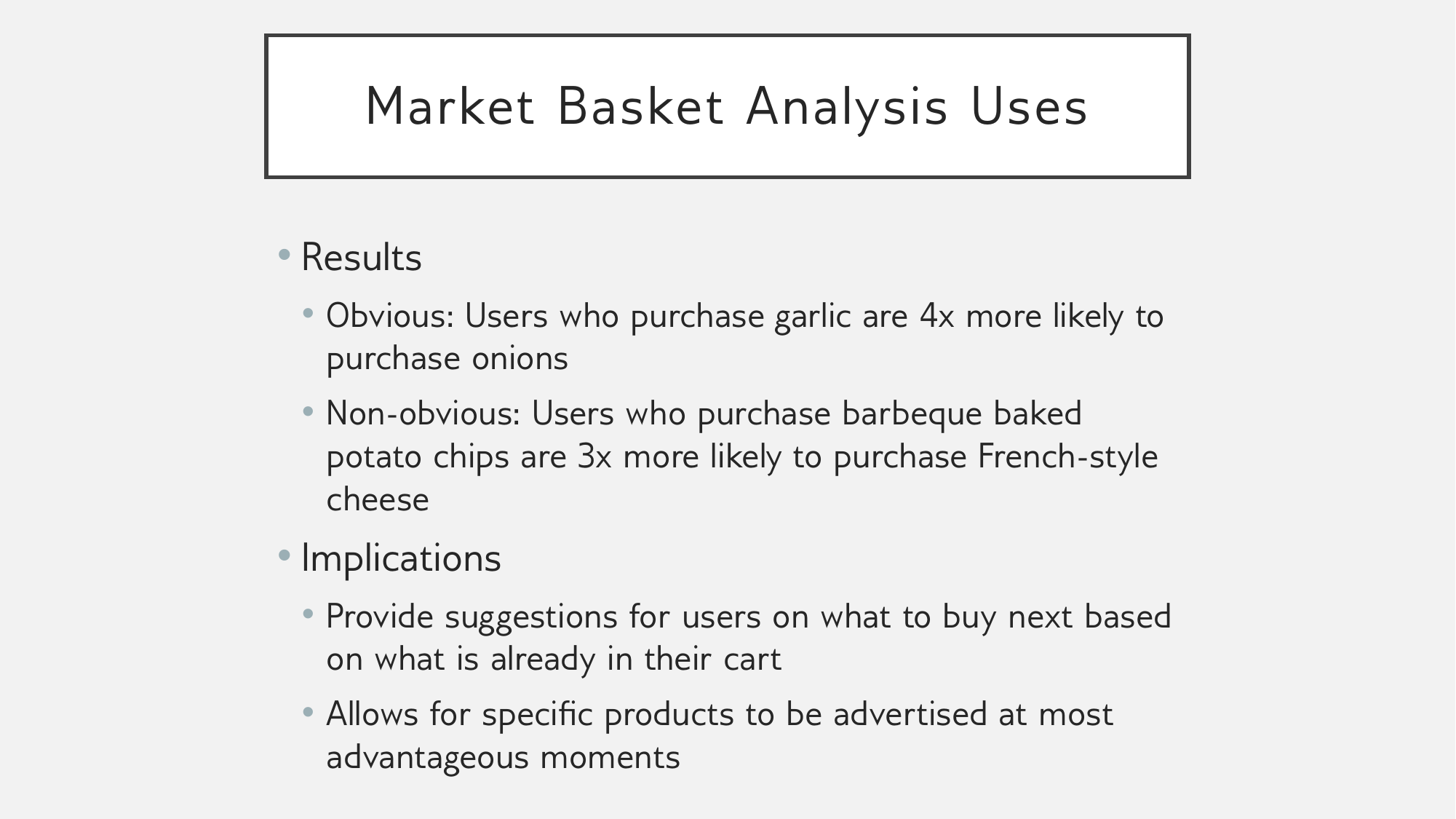

# Market Basket Analysis Uses
Results
Obvious: Users who purchase garlic are 4x more likely to purchase onions
Non-obvious: Users who purchase barbeque baked potato chips are 3x more likely to purchase French-style cheese
Implications
Provide suggestions for users on what to buy next based on what is already in their cart
Allows for specific products to be advertised at most advantageous moments